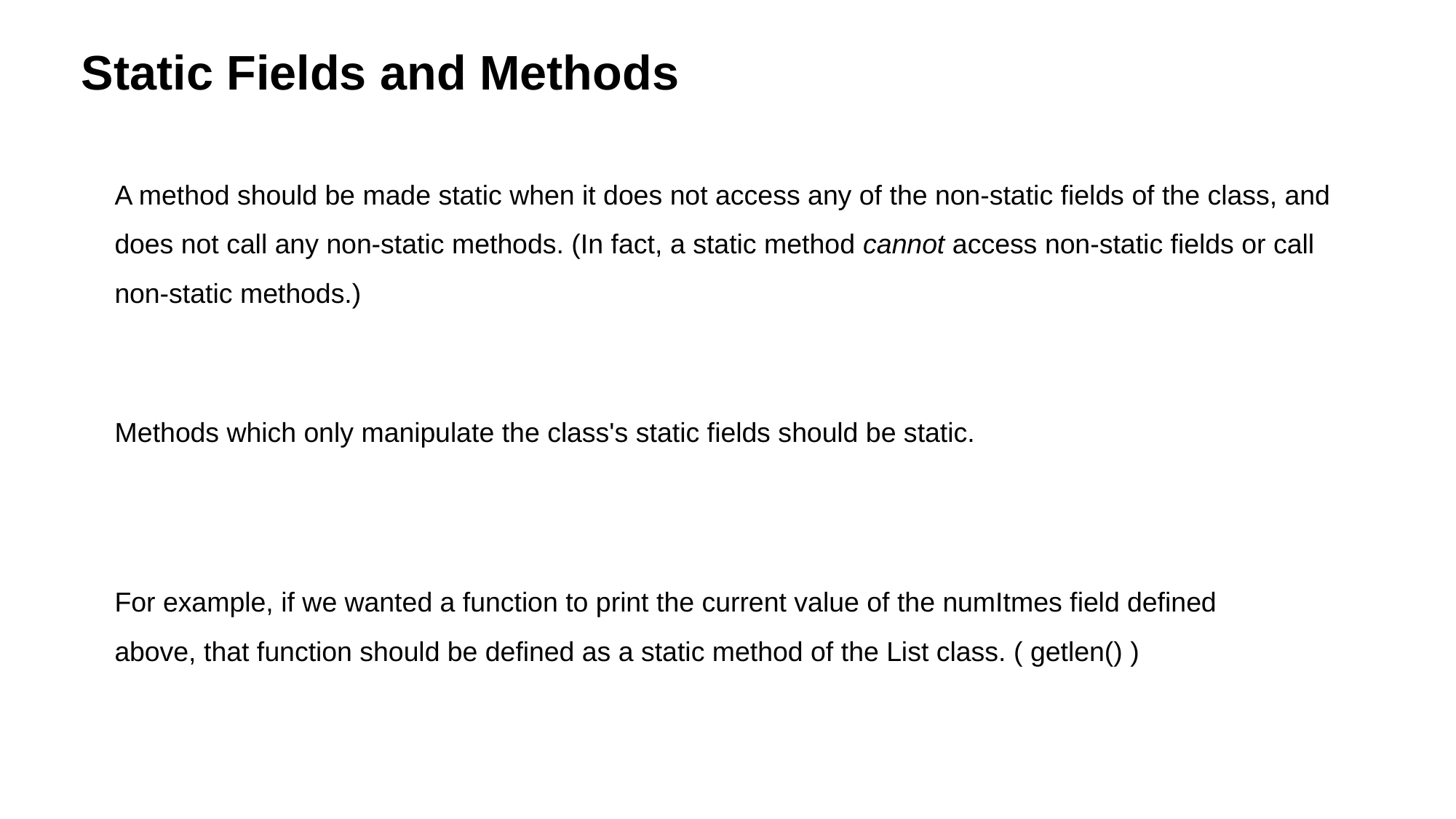

Static Fields and Methods
A method should be made static when it does not access any of the non-static fields of the class, and does not call any non-static methods. (In fact, a static method cannot access non-static fields or call non-static methods.)
Methods which only manipulate the class's static fields should be static.
For example, if we wanted a function to print the current value of the numItmes field defined above, that function should be defined as a static method of the List class. ( getlen() )